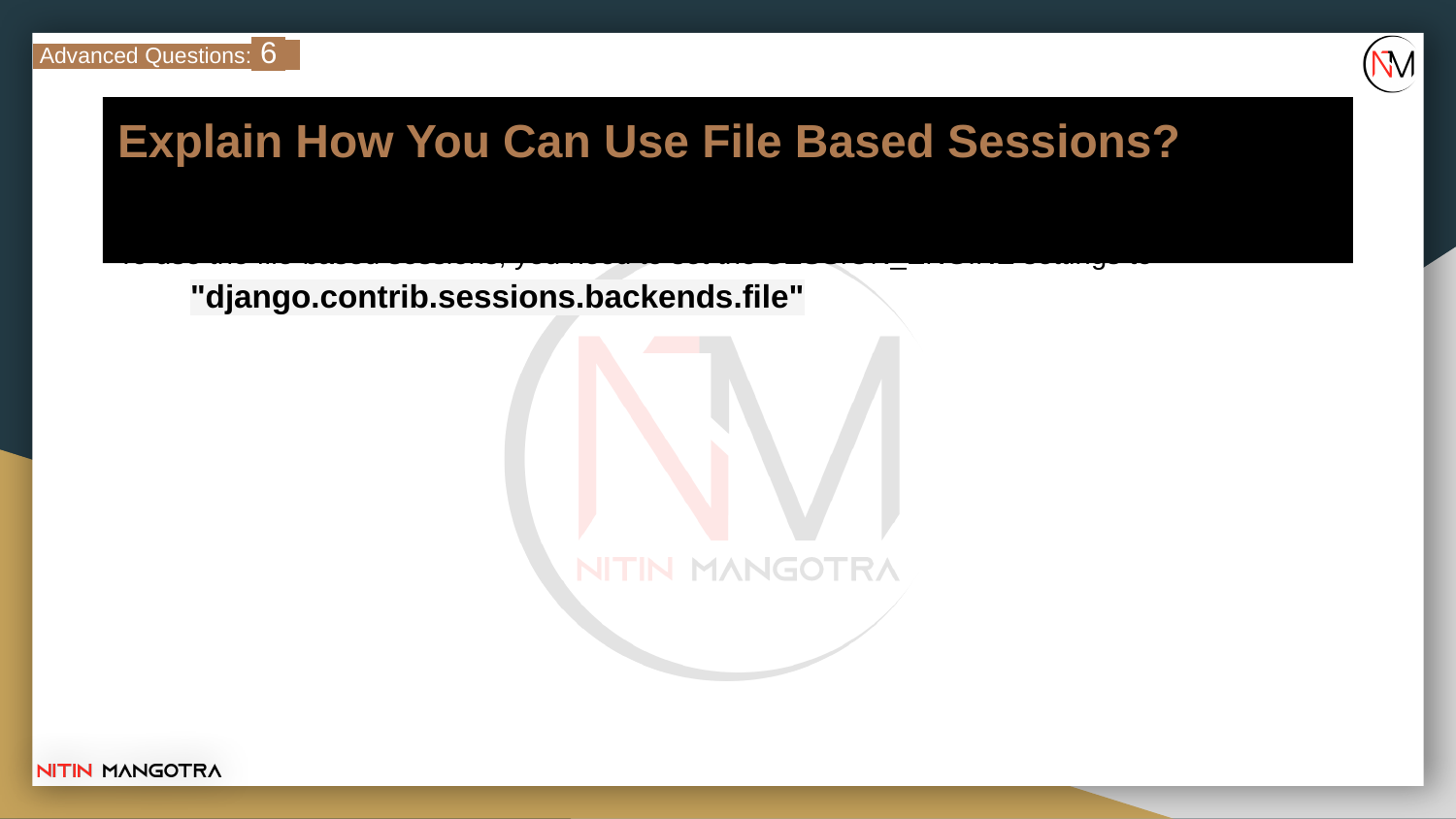

Advanced Questions: 6
# Explain How You Can Use File Based Sessions?
To use the file-based sessions, you need to set the SESSION_ENGINE settings to
"django.contrib.sessions.backends.file"